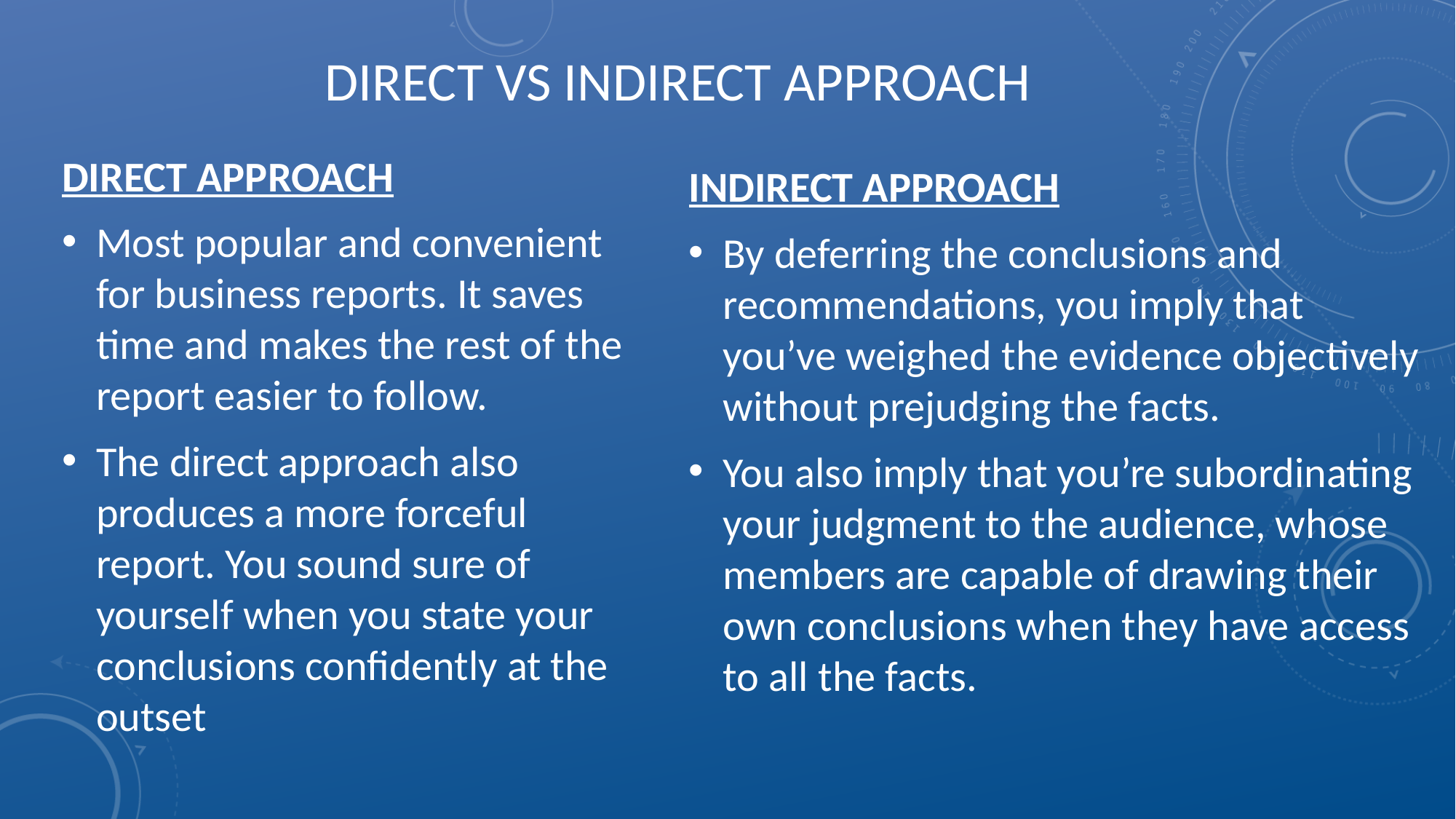

# Direct vs indirect approach
DIRECT APPROACH
Most popular and convenient for business reports. It saves time and makes the rest of the report easier to follow.
The direct approach also produces a more forceful report. You sound sure of yourself when you state your conclusions confidently at the outset
INDIRECT APPROACH
By deferring the conclusions and recommendations, you imply that you’ve weighed the evidence objectively without prejudging the facts.
You also imply that you’re subordinating your judgment to the audience, whose members are capable of drawing their own conclusions when they have access to all the facts.